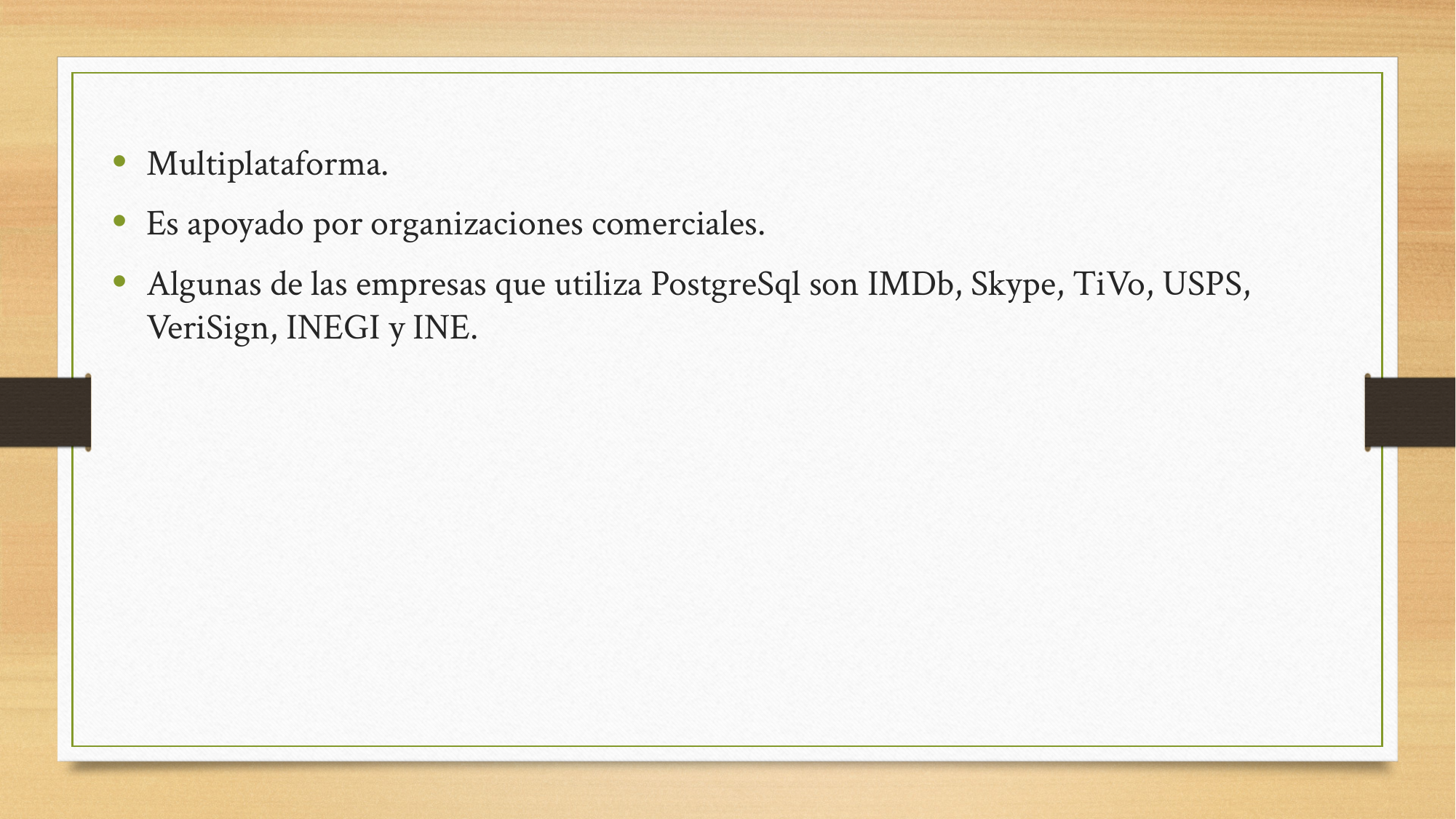

Multiplataforma.
Es apoyado por organizaciones comerciales.
Algunas de las empresas que utiliza PostgreSql son IMDb, Skype, TiVo, USPS, VeriSign, INEGI y INE.